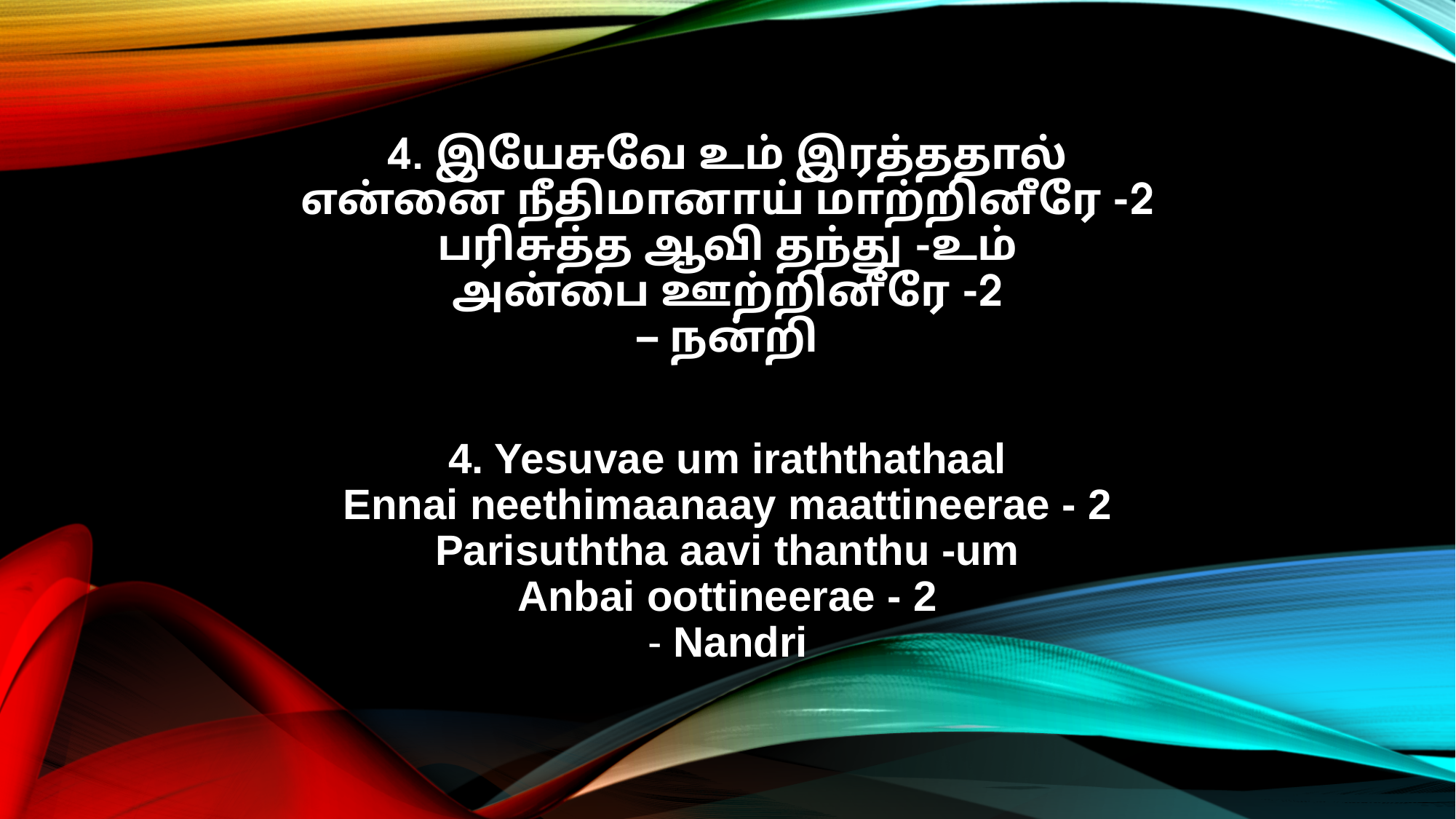

4. இயேசுவே உம் இரத்ததால்
என்னை நீதிமானாய் மாற்றினீரே -2
பரிசுத்த ஆவி தந்து -உம்
அன்பை ஊற்றினீரே -2
– நன்றி

4. Yesuvae um iraththathaal
Ennai neethimaanaay maattineerae - 2
Parisuththa aavi thanthu -um
Anbai oottineerae - 2
- Nandri